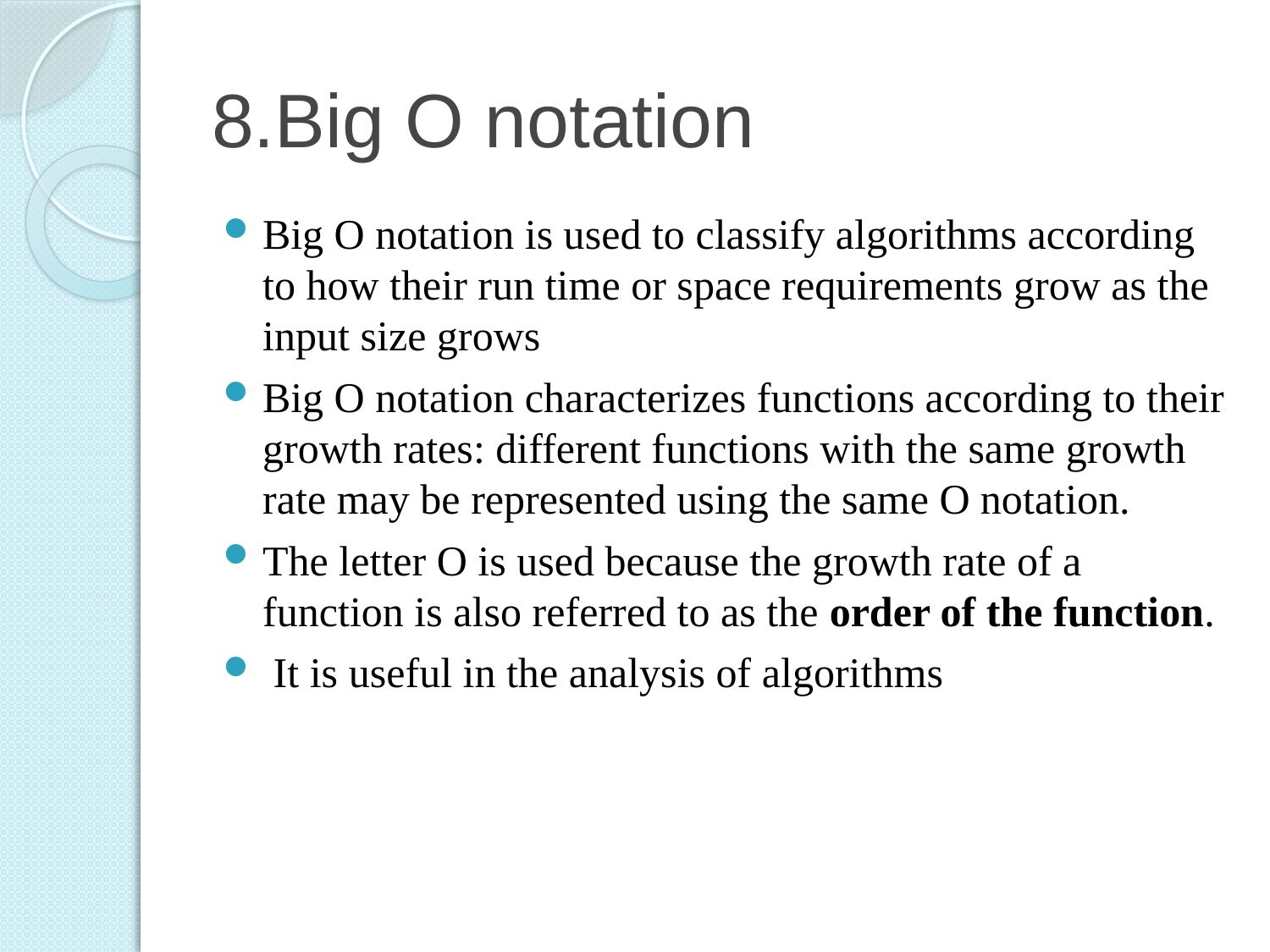

# 8.Big O notation
Big O notation is used to classify algorithms according to how their run time or space requirements grow as the input size grows
Big O notation characterizes functions according to their growth rates: different functions with the same growth rate may be represented using the same O notation.
The letter O is used because the growth rate of a function is also referred to as the order of the function.
 It is useful in the analysis of algorithms